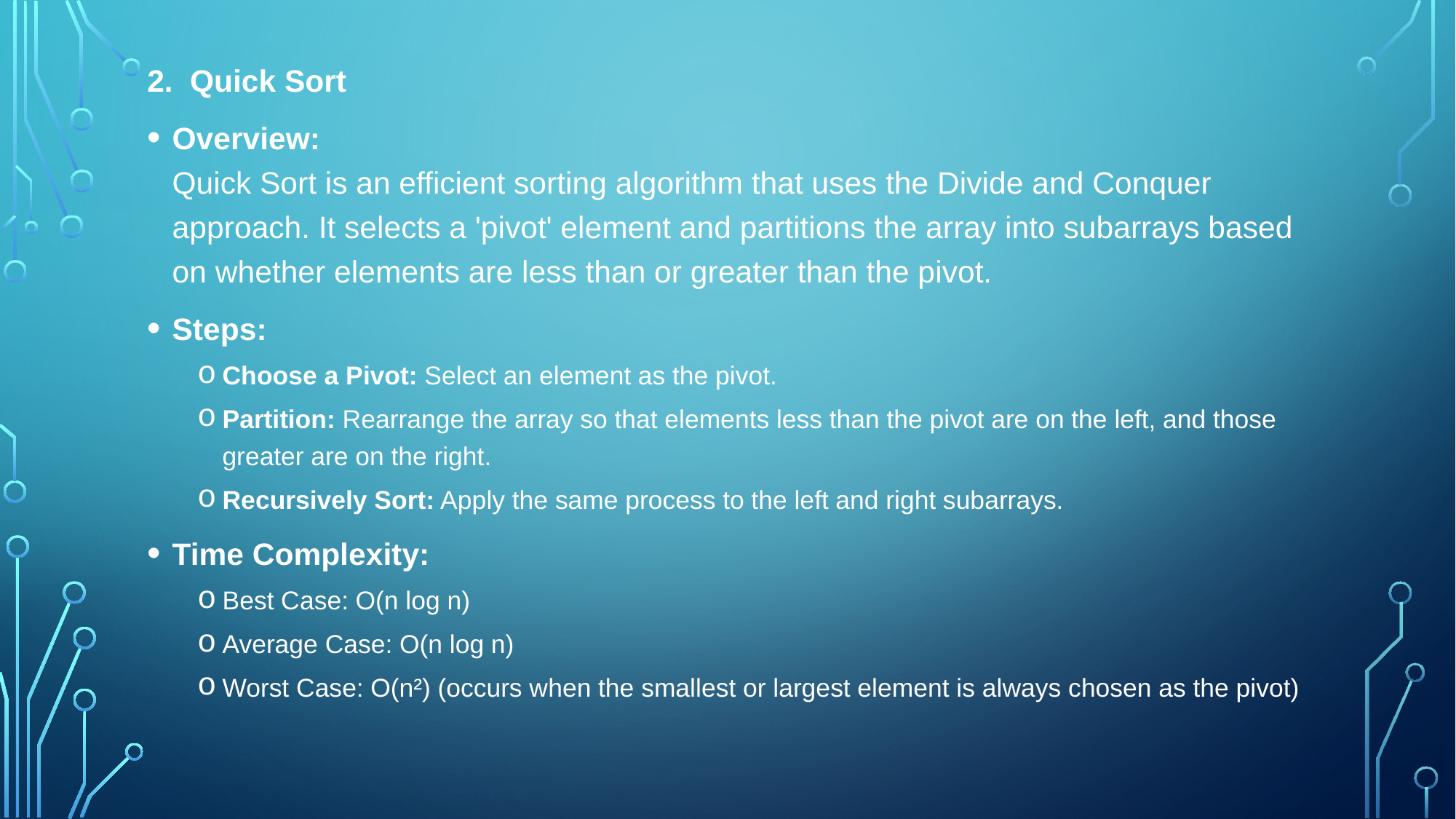

2.  Quick Sort
Overview:
Quick Sort is an efficient sorting algorithm that uses the Divide and Conquer approach. It selects a 'pivot' element and partitions the array into subarrays based on whether elements are less than or greater than the pivot.
Steps:
Choose a Pivot: Select an element as the pivot.
Partition: Rearrange the array so that elements less than the pivot are on the left, and those greater are on the right.
Recursively Sort: Apply the same process to the left and right subarrays.
Time Complexity:
Best Case: O(n log n)
Average Case: O(n log n)
Worst Case: O(n²) (occurs when the smallest or largest element is always chosen as the pivot)
#